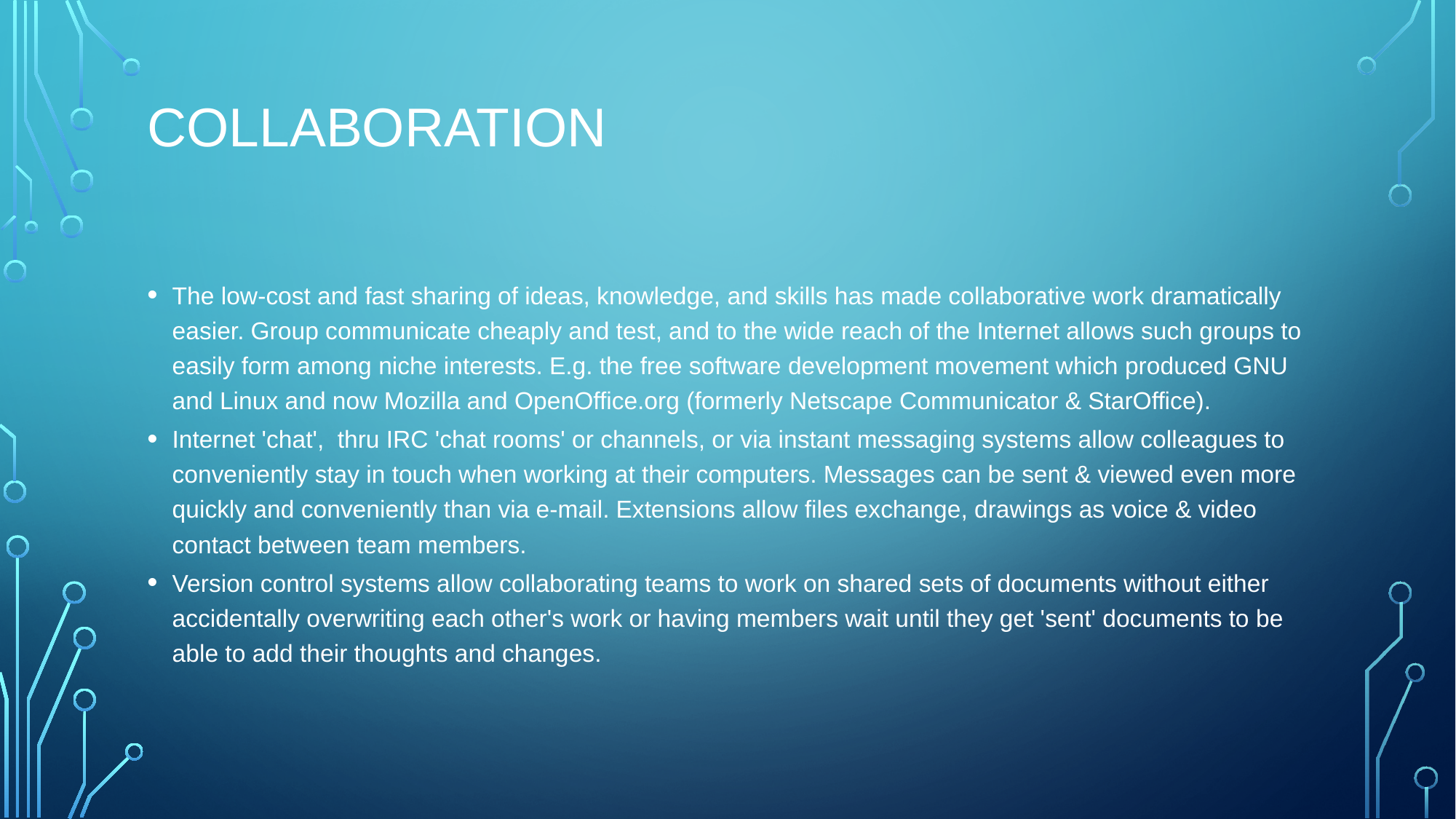

# Collaboration
The low-cost and fast sharing of ideas, knowledge, and skills has made collaborative work dramatically easier. Group communicate cheaply and test, and to the wide reach of the Internet allows such groups to easily form among niche interests. E.g. the free software development movement which produced GNU and Linux and now Mozilla and OpenOffice.org (formerly Netscape Communicator & StarOffice).
Internet 'chat',  thru IRC 'chat rooms' or channels, or via instant messaging systems allow colleagues to conveniently stay in touch when working at their computers. Messages can be sent & viewed even more quickly and conveniently than via e-mail. Extensions allow files exchange, drawings as voice & video contact between team members.
Version control systems allow collaborating teams to work on shared sets of documents without either accidentally overwriting each other's work or having members wait until they get 'sent' documents to be able to add their thoughts and changes.